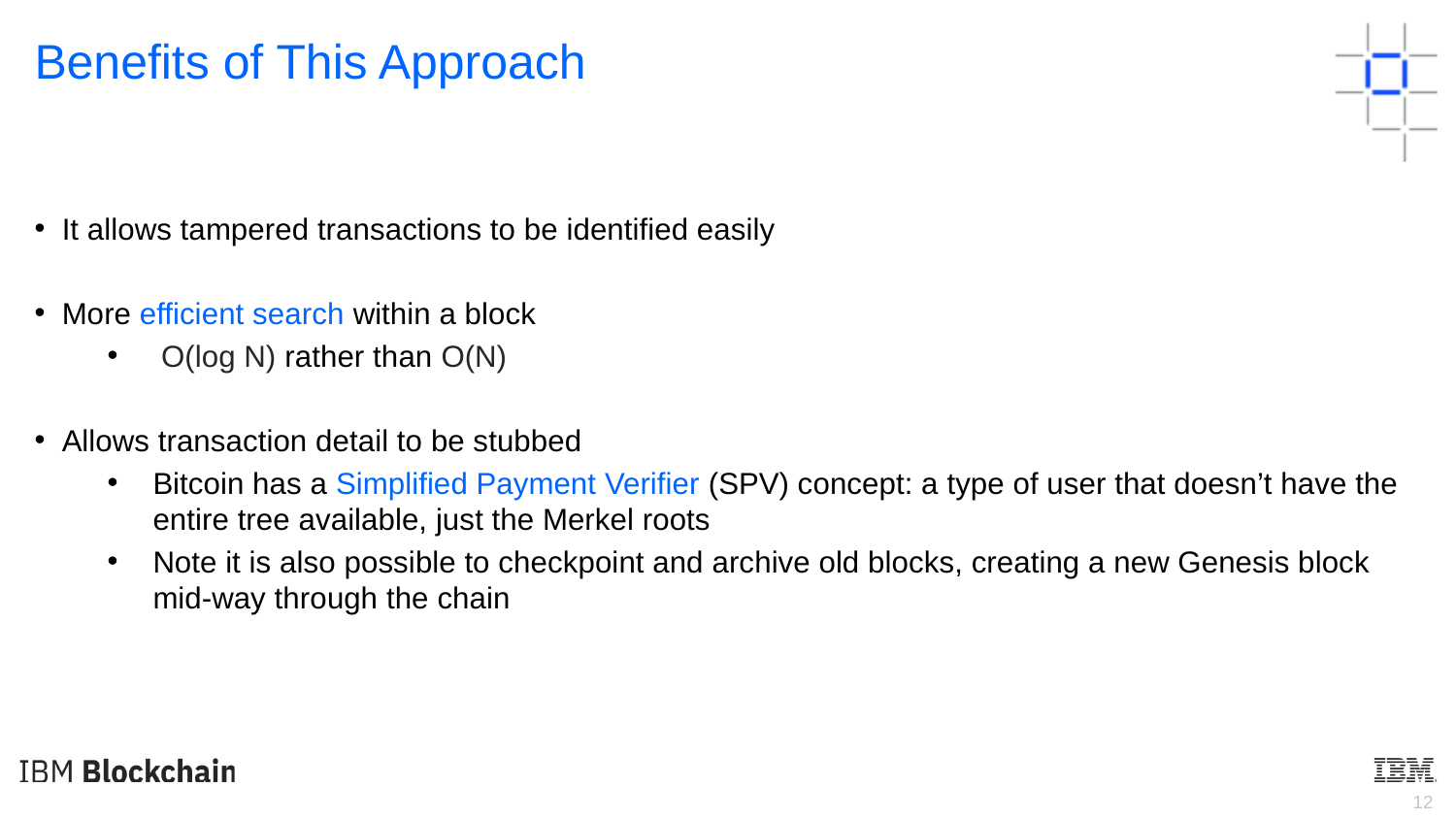

Benefits of This Approach
It allows tampered transactions to be identified easily

More efficient search within a block
 O(log N) rather than O(N)

Allows transaction detail to be stubbed
Bitcoin has a Simplified Payment Verifier (SPV) concept: a type of user that doesn’t have the entire tree available, just the Merkel roots
Note it is also possible to checkpoint and archive old blocks, creating a new Genesis block mid-way through the chain